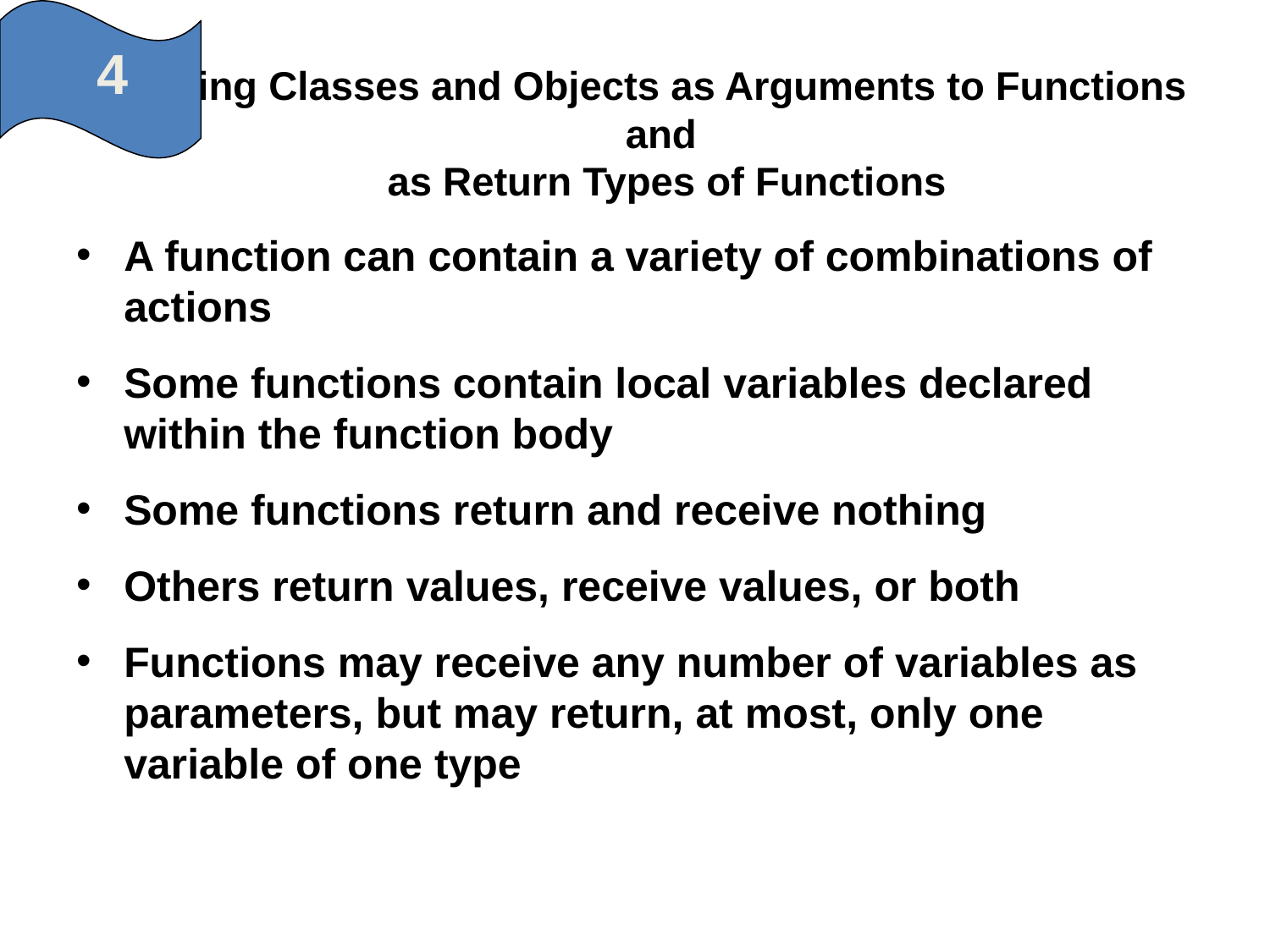

4
# Using Classes and Objects as Arguments to Functions and as Return Types of Functions
A function can contain a variety of combinations of actions
Some functions contain local variables declared within the function body
Some functions return and receive nothing
Others return values, receive values, or both
Functions may receive any number of variables as parameters, but may return, at most, only one variable of one type